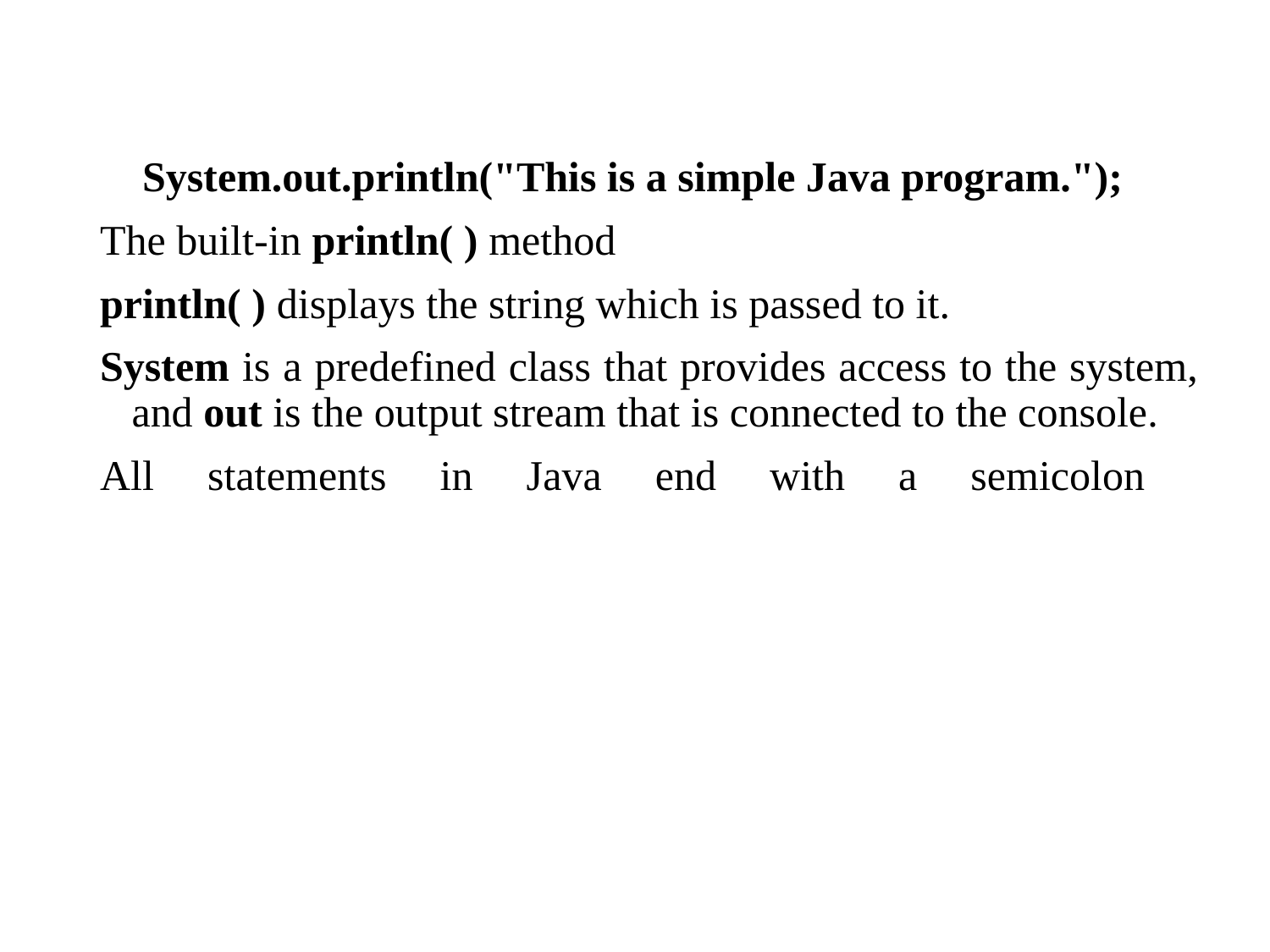

#
    System.out.println("This is a simple Java program.");
The built-in println( ) method
println( ) displays the string which is passed to it.
System is a predefined class that provides access to the system, and out is the output stream that is connected to the console.
All statements in Java end with a semicolon